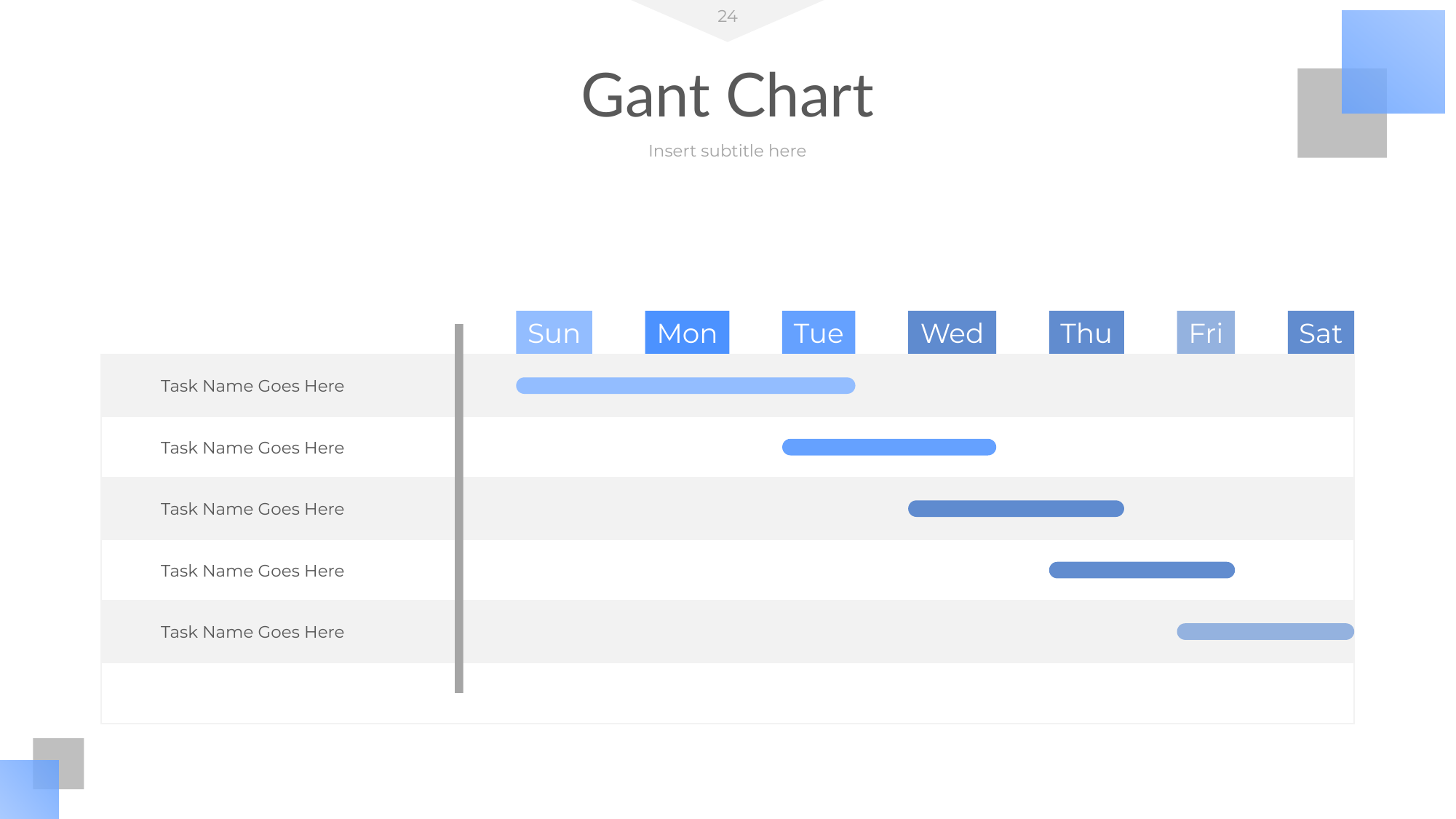

24

Gant Chart

Insert subtitle here
Sun
Mon
Tue
Wed
Thu
Fri
Sat

Task Name Goes Here

Task Name Goes Here

Task Name Goes Here

Task Name Goes Here

Task Name Goes Here